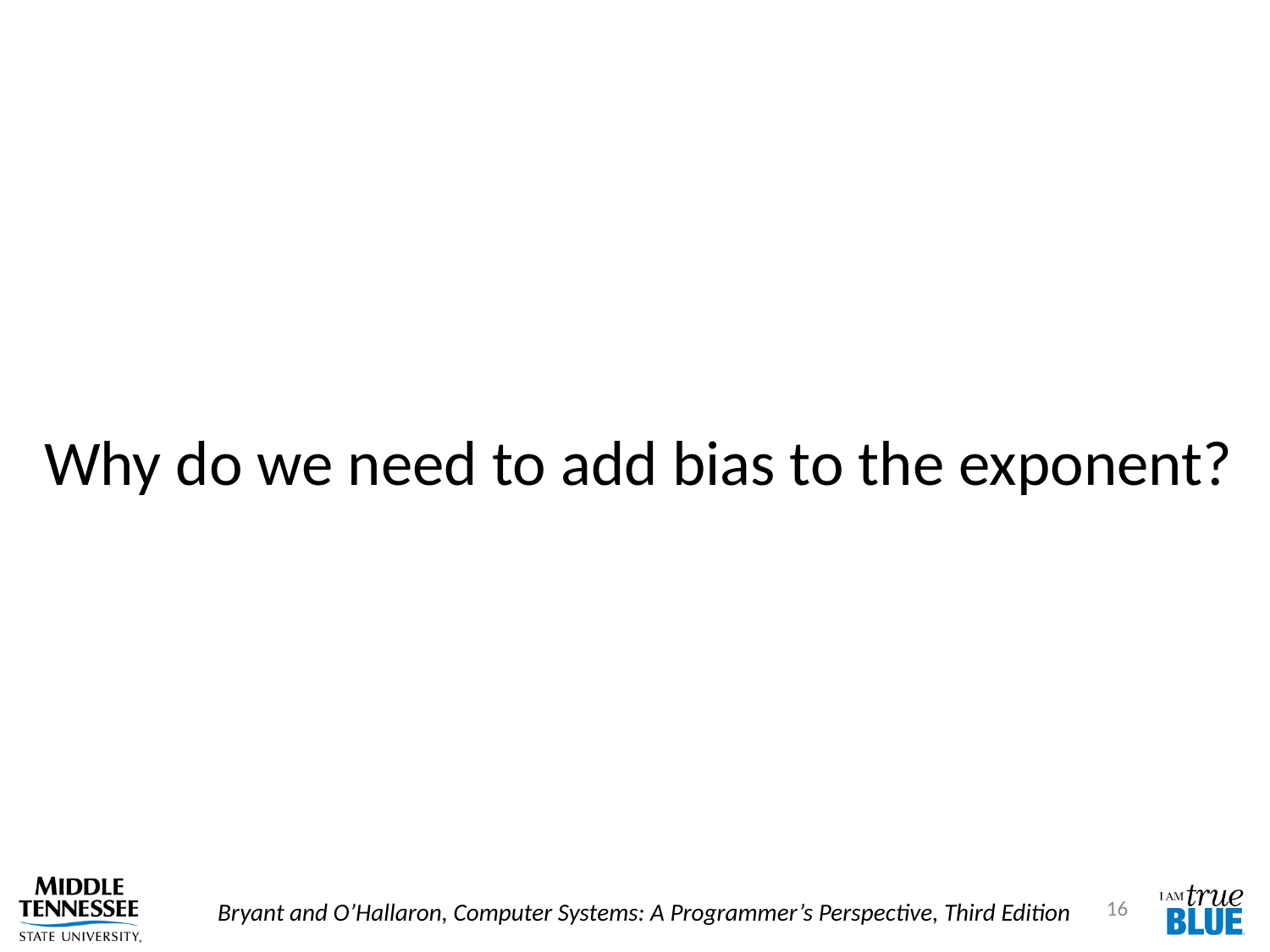

# Why do we need to add bias to the exponent?
16